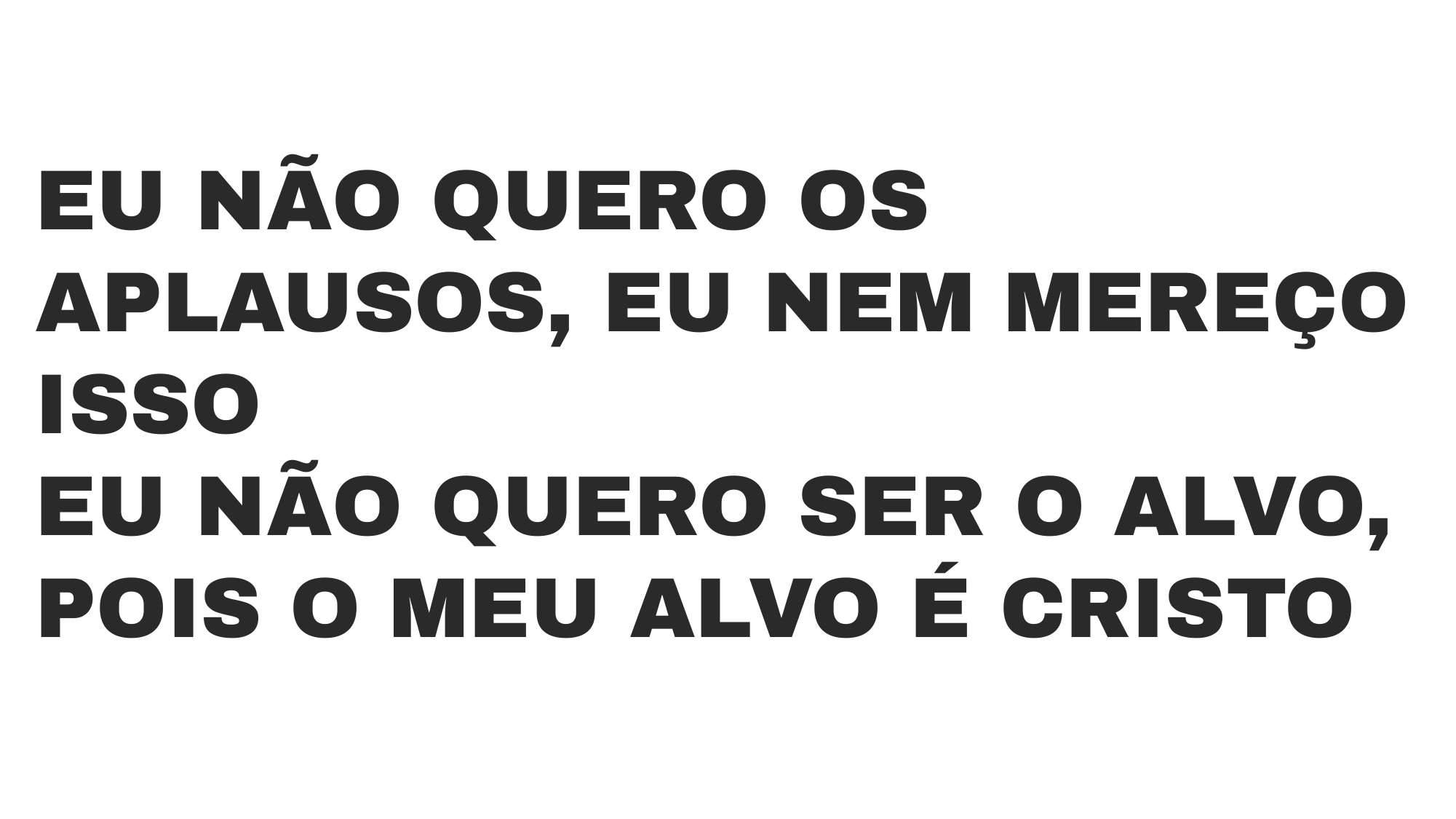

EU NÃO QUERO OS APLAUSOS, EU NEM MEREÇO ISSO
EU NÃO QUERO SER O ALVO, POIS O MEU ALVO É CRISTO